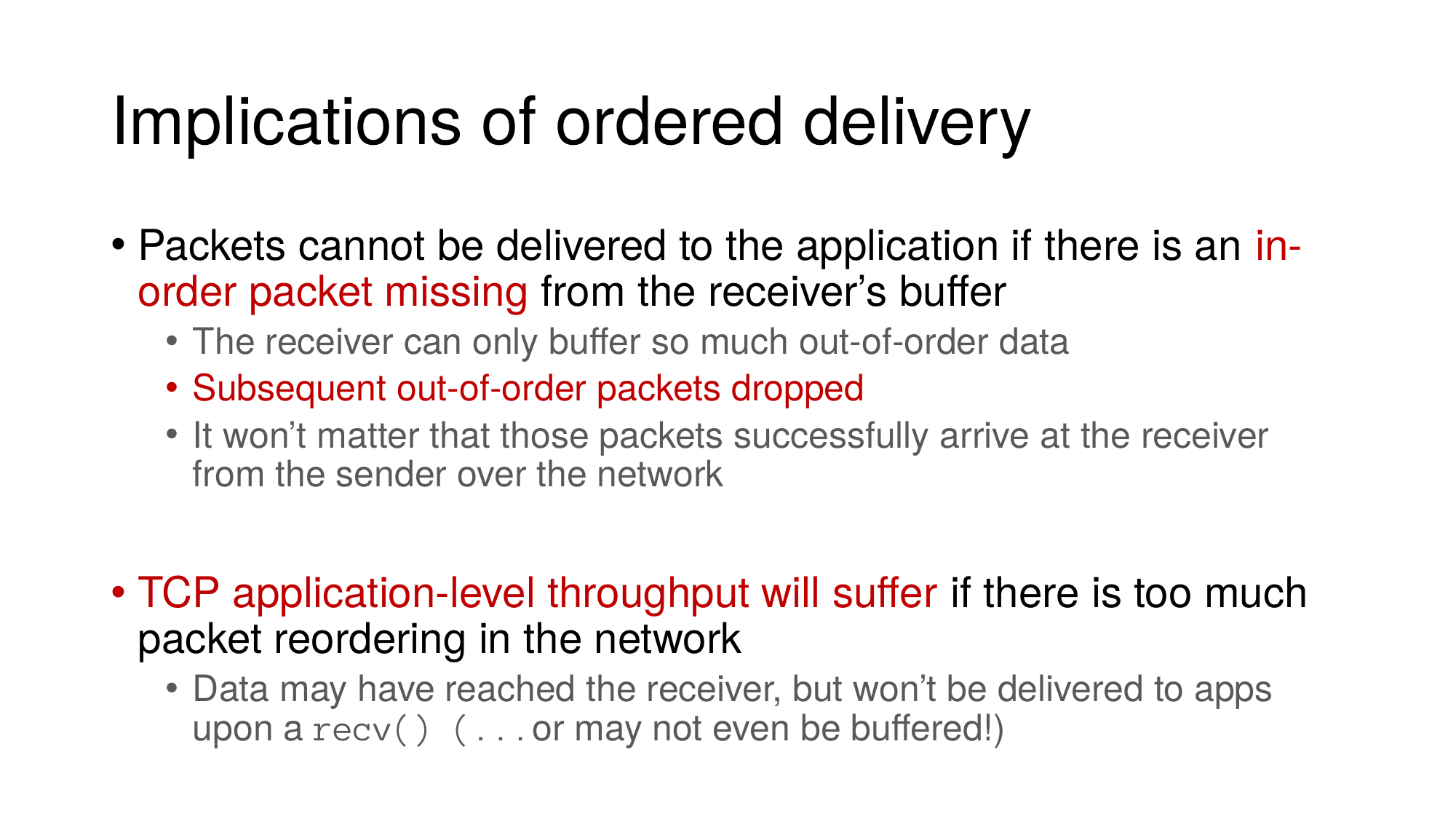

# Implications of ordered delivery
Packets cannot be delivered to the application if there is an in-order packet missing from the receiver’s buffer
The receiver can only buffer so much out-of-order data
Subsequent out-of-order packets dropped
It won’t matter that those packets successfully arrive at the receiver from the sender over the network

TCP application-level throughput will suffer if there is too much packet reordering in the network
Data may have reached the receiver, but won’t be delivered to apps upon a recv() (...or may not even be buffered!)